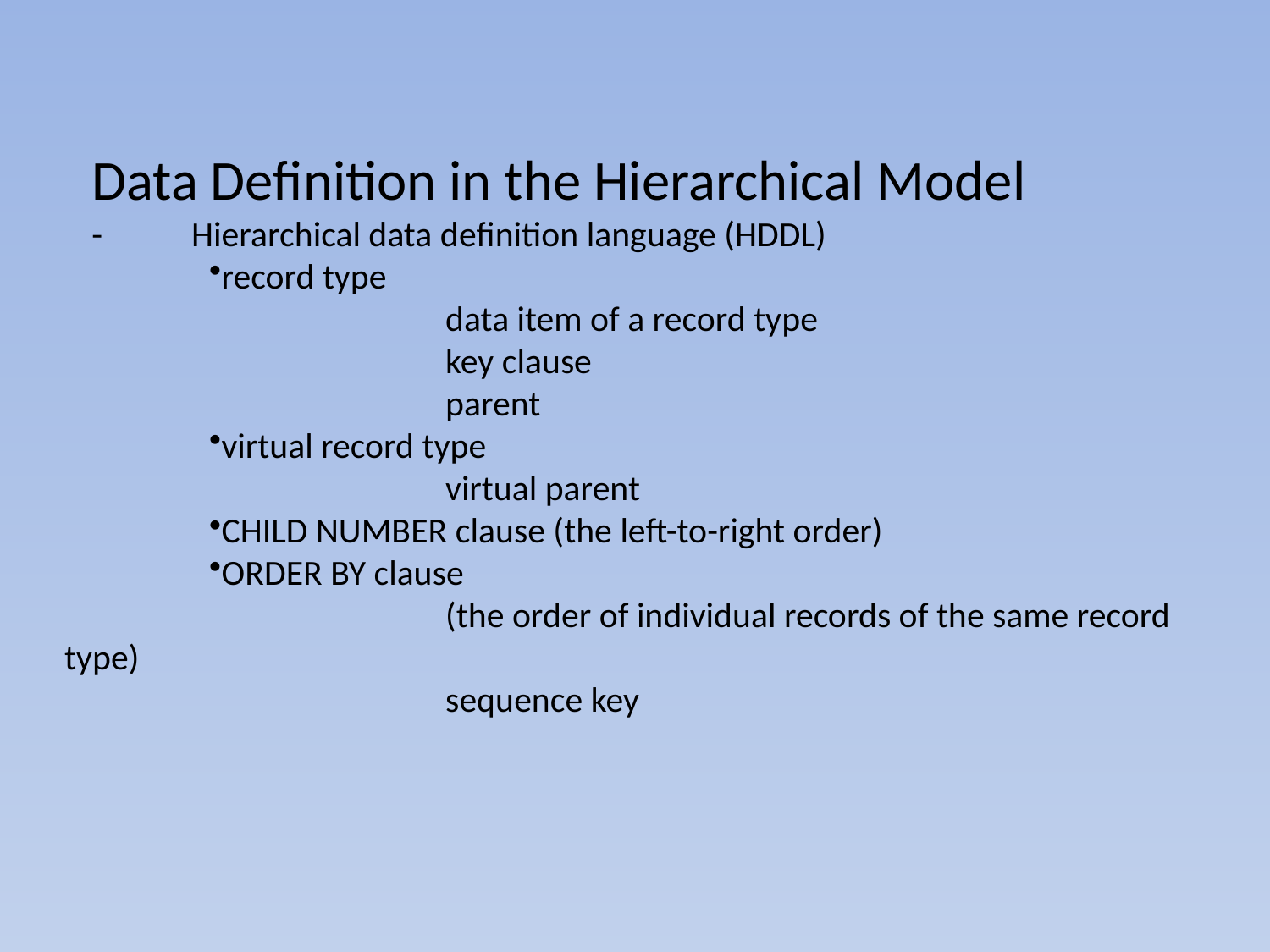

Data Definition in the Hierarchical Model
-	Hierarchical data definition language (HDDL)
record type
			data item of a record type
			key clause
			parent
virtual record type
			virtual parent
CHILD NUMBER clause (the left-to-right order)
ORDER BY clause
			(the order of individual records of the same record type)
			sequence key